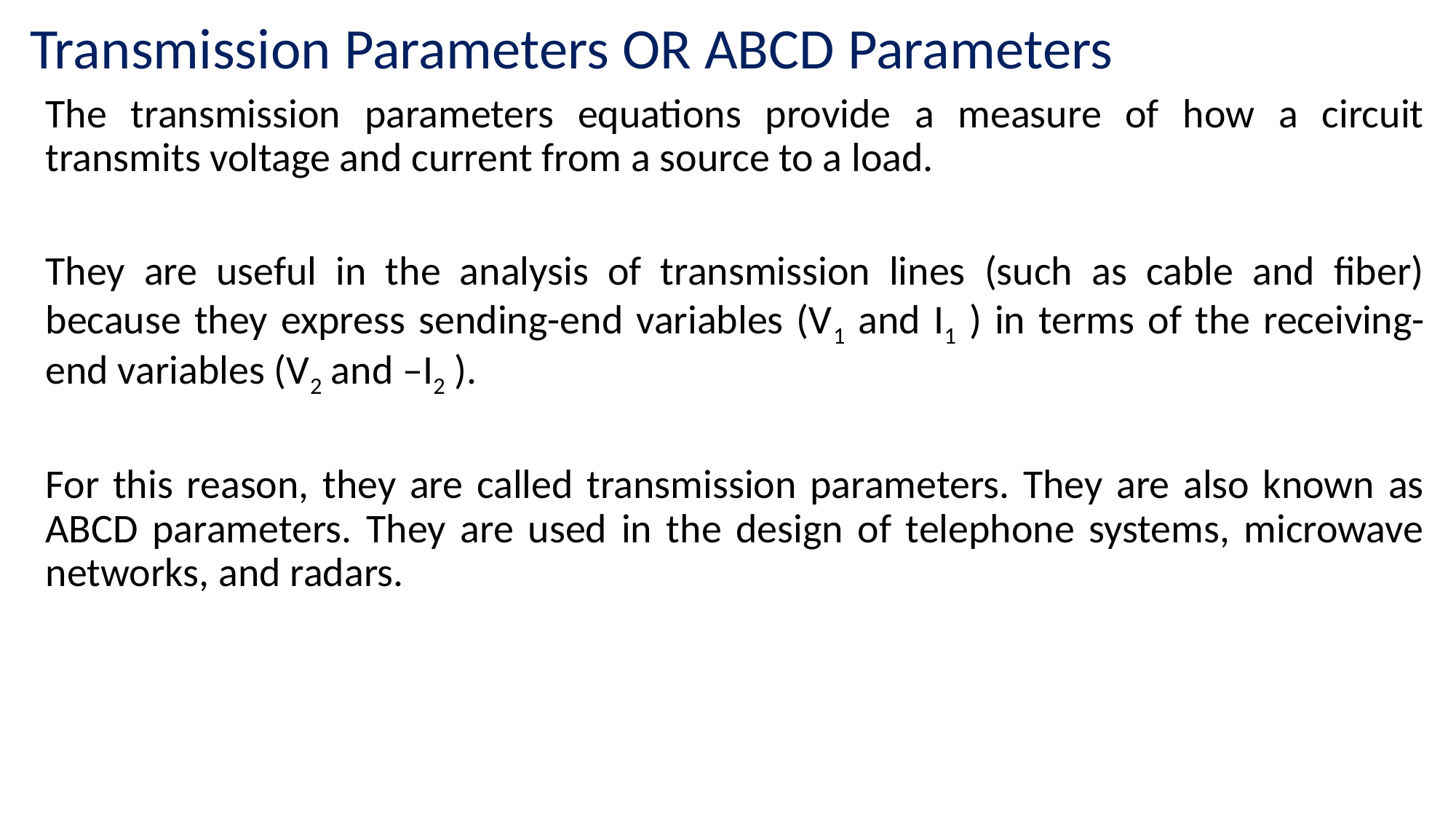

# Transmission Parameters OR ABCD Parameters
The transmission parameters equations provide a measure of how a circuit transmits voltage and current from a source to a load.

They are useful in the analysis of transmission lines (such as cable and fiber) because they express sending-end variables (V1 and I1 ) in terms of the receiving-end variables (V2 and –I2 ).

For this reason, they are called transmission parameters. They are also known as ABCD parameters. They are used in the design of telephone systems, microwave networks, and radars.